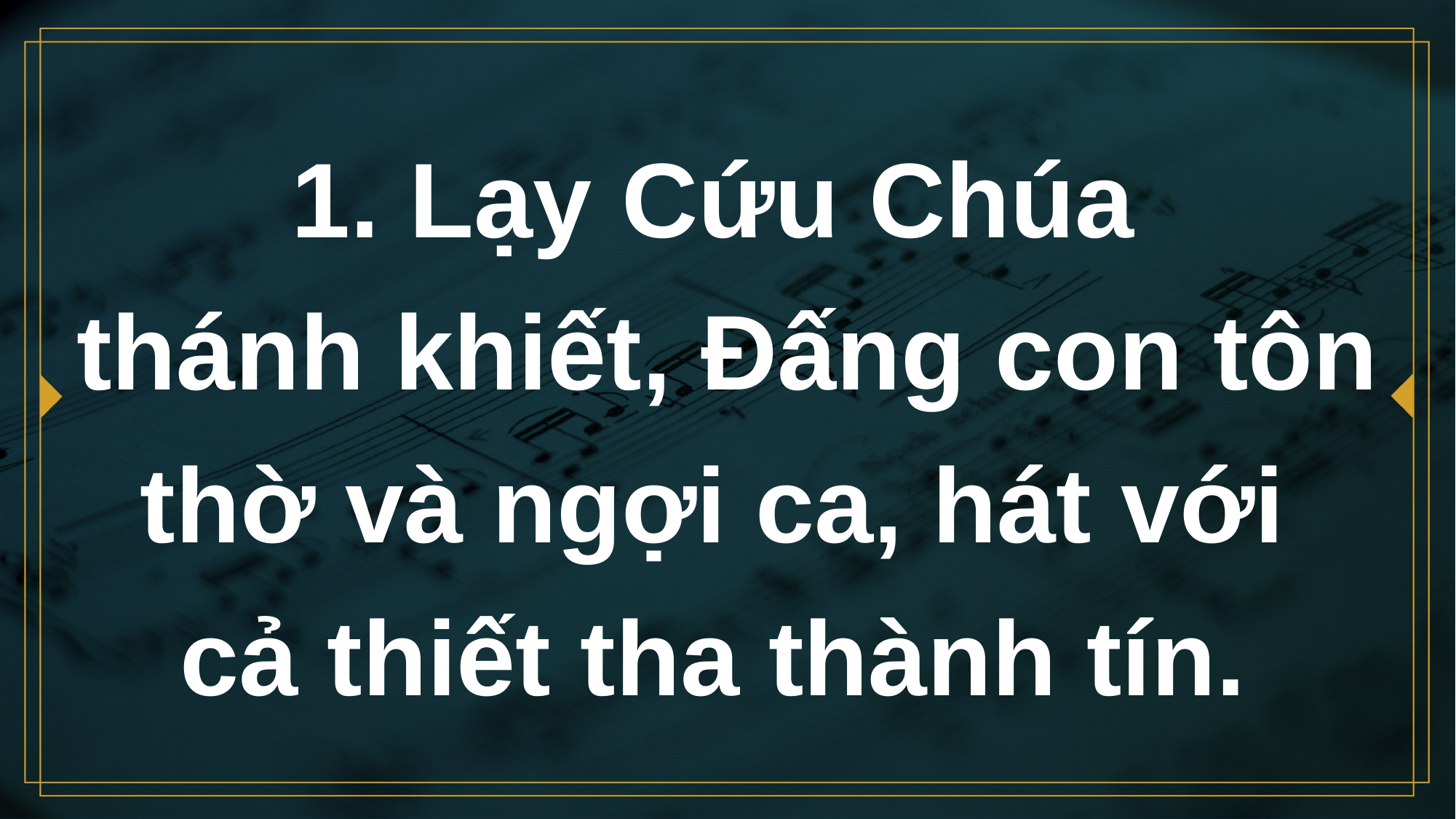

# 1. Lạy Cứu Chúa thánh khiết, Đấng con tôn thờ và ngợi ca, hát với cả thiết tha thành tín.